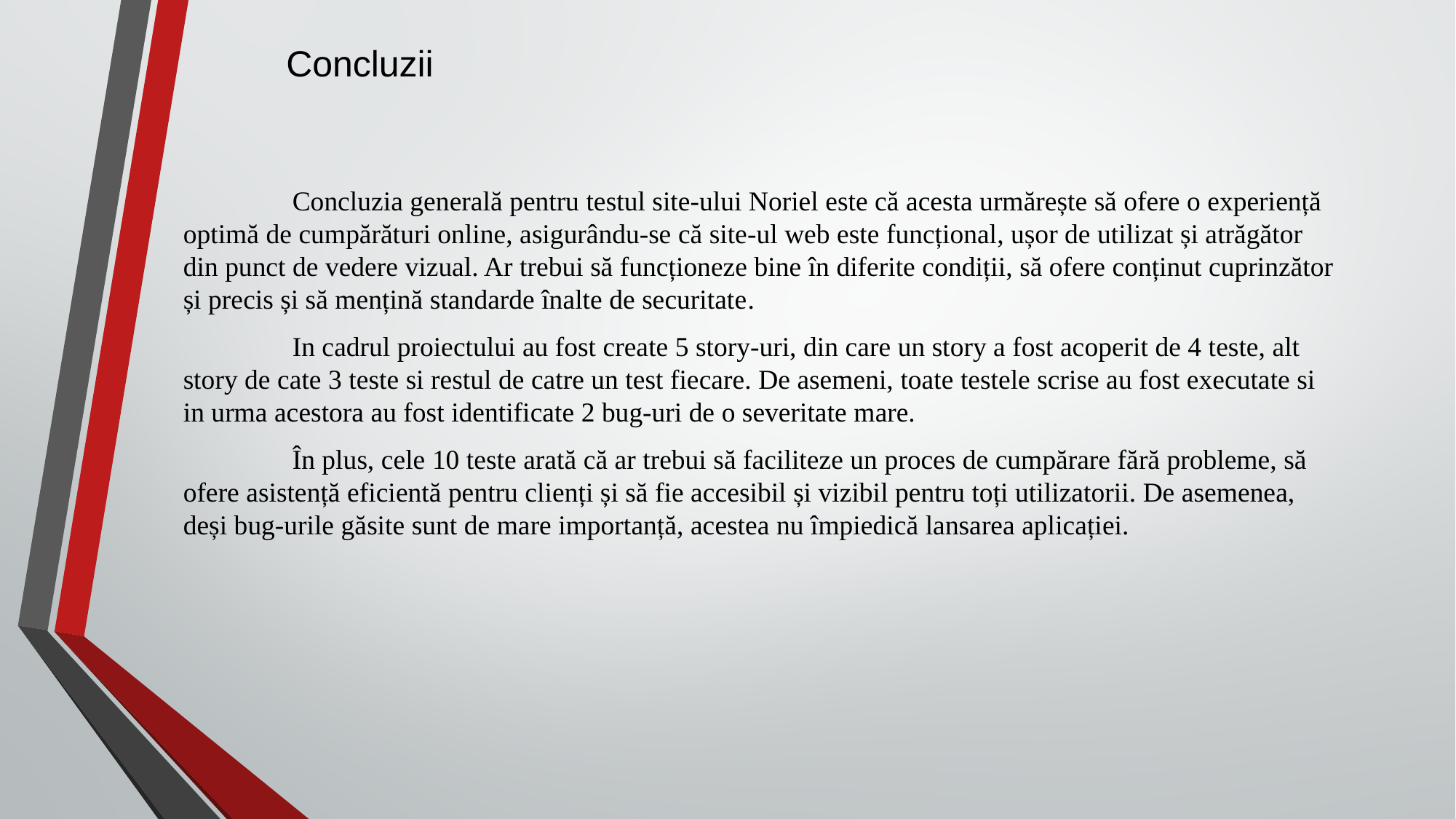

# Concluzii
	Concluzia generală pentru testul site-ului Noriel este că acesta urmărește să ofere o experiență optimă de cumpărături online, asigurându-se că site-ul web este funcțional, ușor de utilizat și atrăgător din punct de vedere vizual. Ar trebui să funcționeze bine în diferite condiții, să ofere conținut cuprinzător și precis și să mențină standarde înalte de securitate.
	In cadrul proiectului au fost create 5 story-uri, din care un story a fost acoperit de 4 teste, alt story de cate 3 teste si restul de catre un test fiecare. De asemeni, toate testele scrise au fost executate si in urma acestora au fost identificate 2 bug-uri de o severitate mare.
	În plus, cele 10 teste arată că ar trebui să faciliteze un proces de cumpărare fără probleme, să ofere asistență eficientă pentru clienți și să fie accesibil și vizibil pentru toți utilizatorii. De asemenea, deși bug-urile găsite sunt de mare importanță, acestea nu împiedică lansarea aplicației.